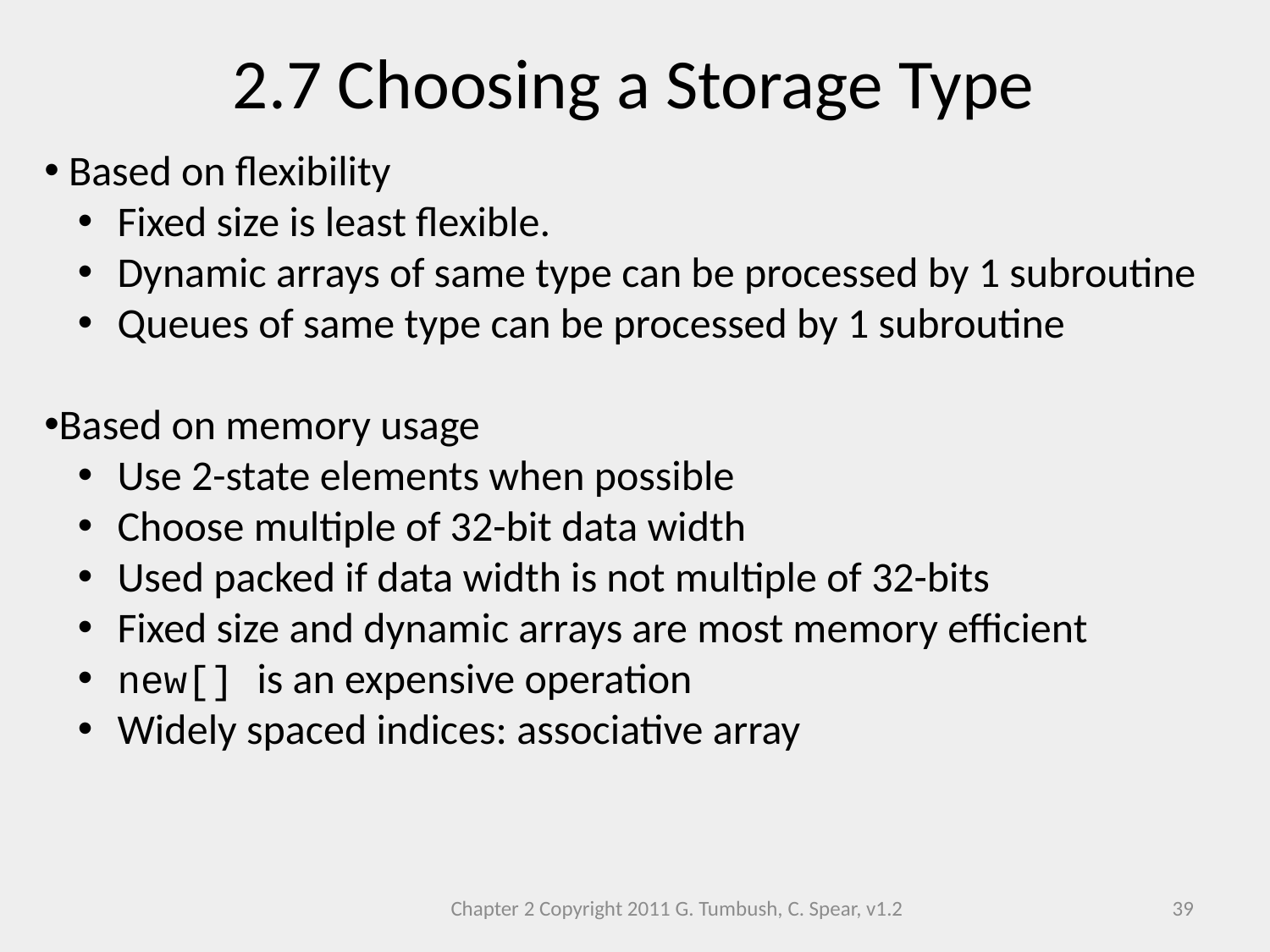

2.7 Choosing a Storage Type
 Based on flexibility
 Fixed size is least flexible.
 Dynamic arrays of same type can be processed by 1 subroutine
 Queues of same type can be processed by 1 subroutine

Based on memory usage
 Use 2-state elements when possible
 Choose multiple of 32-bit data width
 Used packed if data width is not multiple of 32-bits
 Fixed size and dynamic arrays are most memory efficient
 new[] is an expensive operation
 Widely spaced indices: associative array

Chapter 2 Copyright 2011 G. Tumbush, C. Spear, v1.2
39